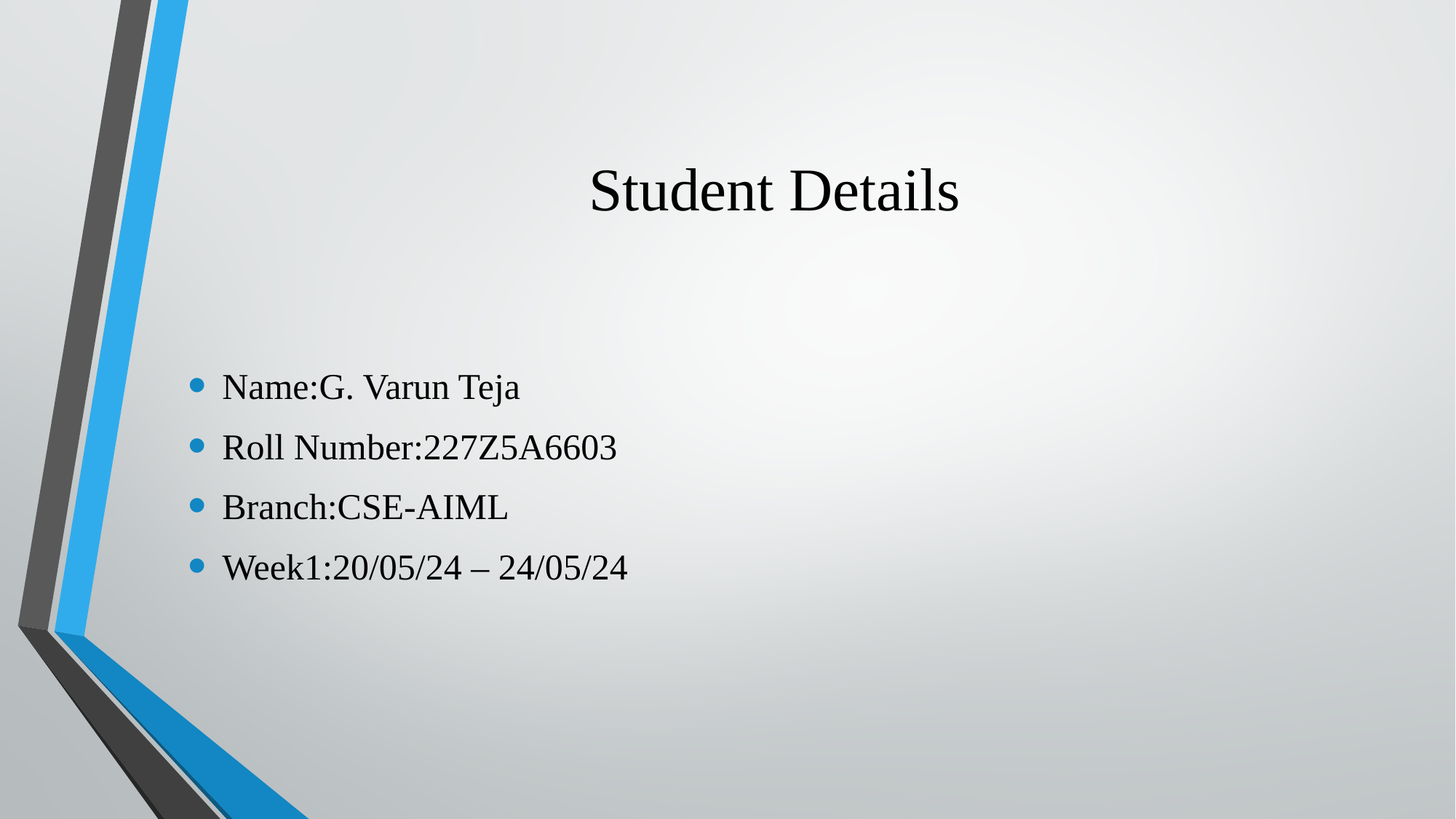

# Student Details
Name:G. Varun Teja
Roll Number:227Z5A6603
Branch:CSE-AIML
Week1:20/05/24 – 24/05/24